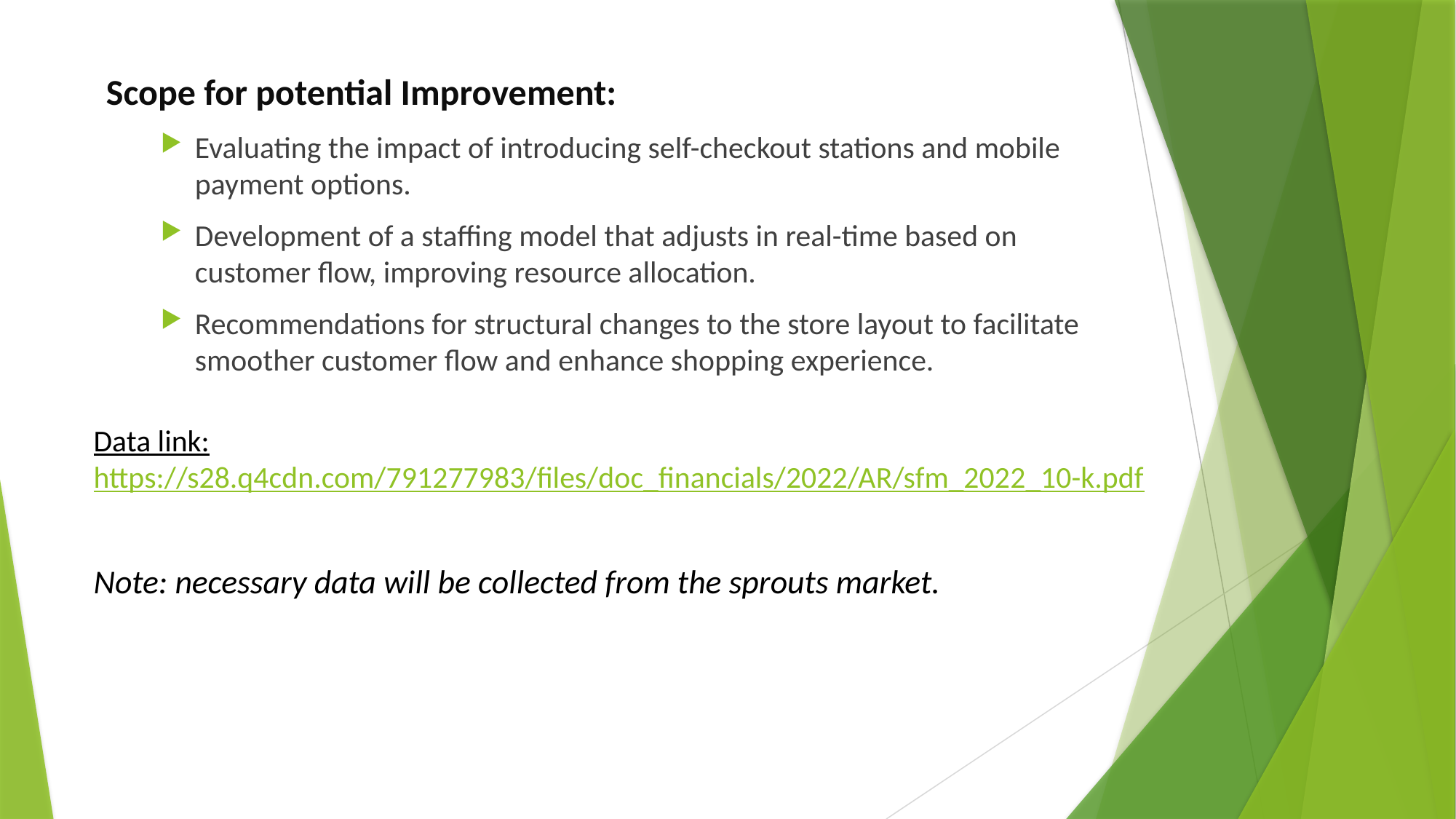

Scope for potential Improvement:
Evaluating the impact of introducing self-checkout stations and mobile payment options.
Development of a staffing model that adjusts in real-time based on customer flow, improving resource allocation.
Recommendations for structural changes to the store layout to facilitate smoother customer flow and enhance shopping experience.
# Data link: https://s28.q4cdn.com/791277983/files/doc_financials/2022/AR/sfm_2022_10-k.pdf Note: necessary data will be collected from the sprouts market.